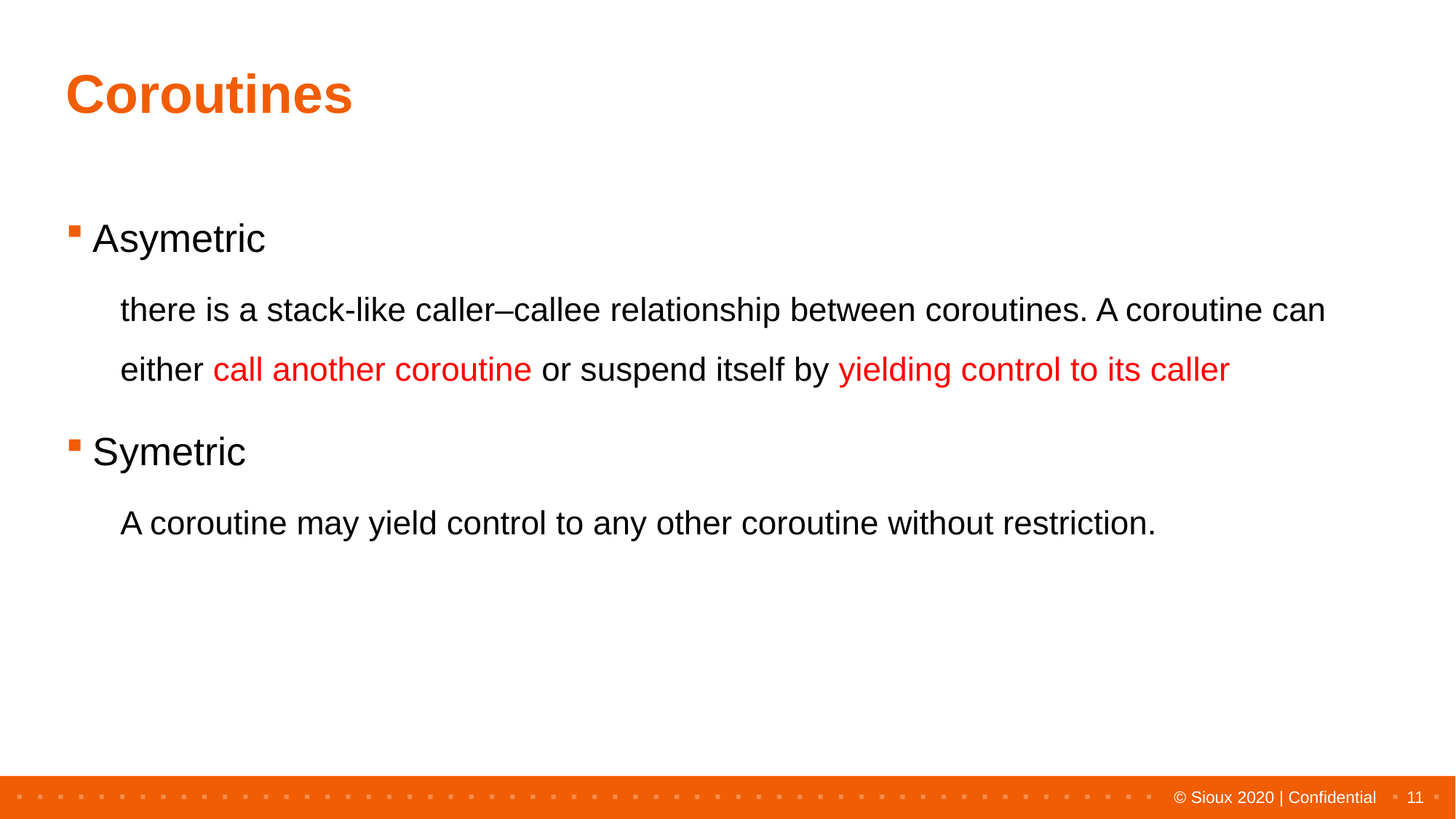

# Coroutines
Asymetric
there is a stack-like caller–callee relationship between coroutines. A coroutine can either call another coroutine or suspend itself by yielding control to its caller
Symetric
A coroutine may yield control to any other coroutine without restriction.
11
© Sioux 2020 | Confidential